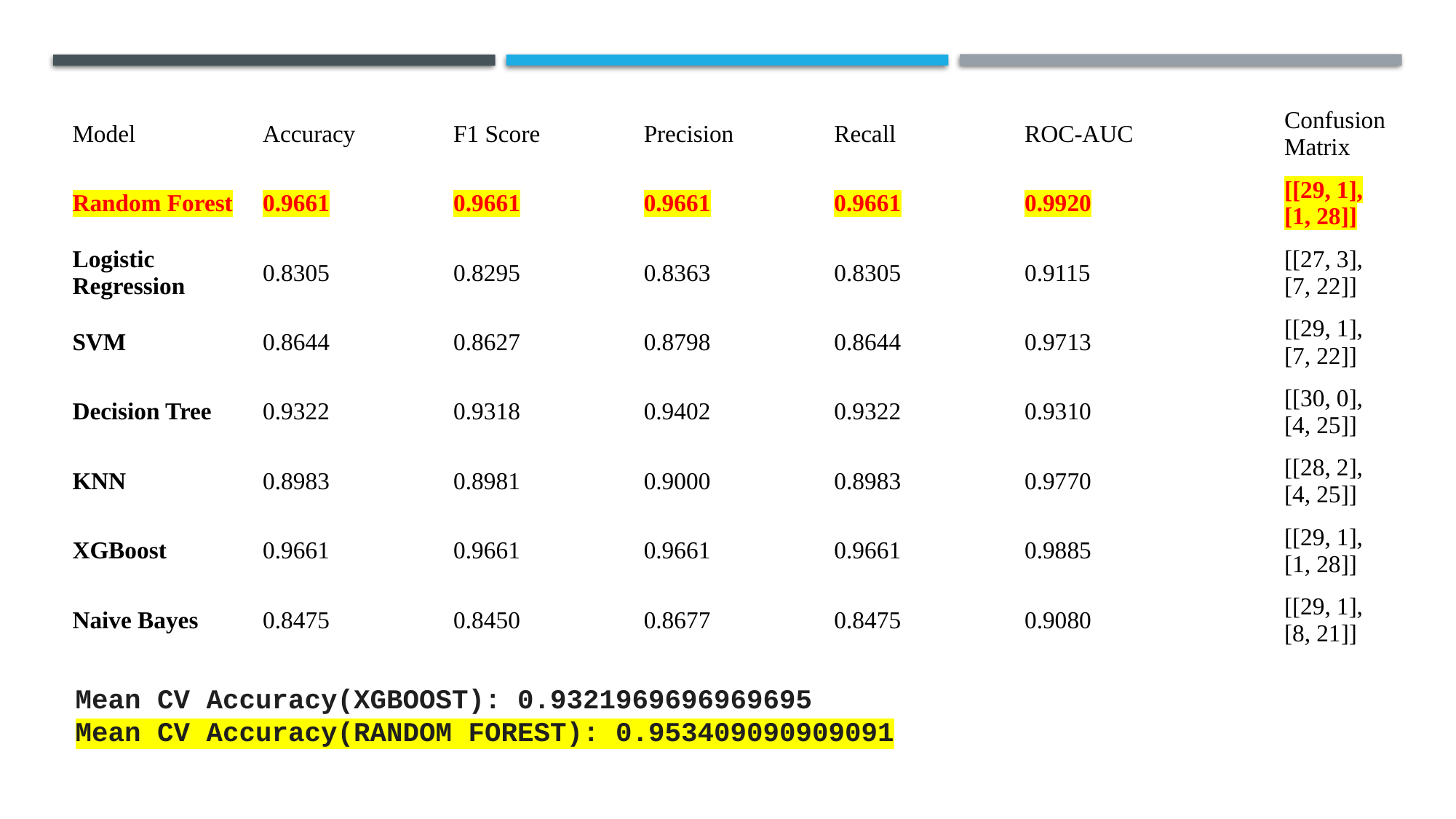

| Model | Accuracy | F1 Score | Precision | Recall | ROC-AUC | Confusion Matrix |
| --- | --- | --- | --- | --- | --- | --- |
| Random Forest | 0.9661 | 0.9661 | 0.9661 | 0.9661 | 0.9920 | [[29, 1], [1, 28]] |
| Logistic Regression | 0.8305 | 0.8295 | 0.8363 | 0.8305 | 0.9115 | [[27, 3], [7, 22]] |
| SVM | 0.8644 | 0.8627 | 0.8798 | 0.8644 | 0.9713 | [[29, 1], [7, 22]] |
| Decision Tree | 0.9322 | 0.9318 | 0.9402 | 0.9322 | 0.9310 | [[30, 0], [4, 25]] |
| KNN | 0.8983 | 0.8981 | 0.9000 | 0.8983 | 0.9770 | [[28, 2], [4, 25]] |
| XGBoost | 0.9661 | 0.9661 | 0.9661 | 0.9661 | 0.9885 | [[29, 1], [1, 28]] |
| Naive Bayes | 0.8475 | 0.8450 | 0.8677 | 0.8475 | 0.9080 | [[29, 1], [8, 21]] |
Mean CV Accuracy(XGBOOST): 0.9321969696969695
Mean CV Accuracy(RANDOM FOREST): 0.953409090909091